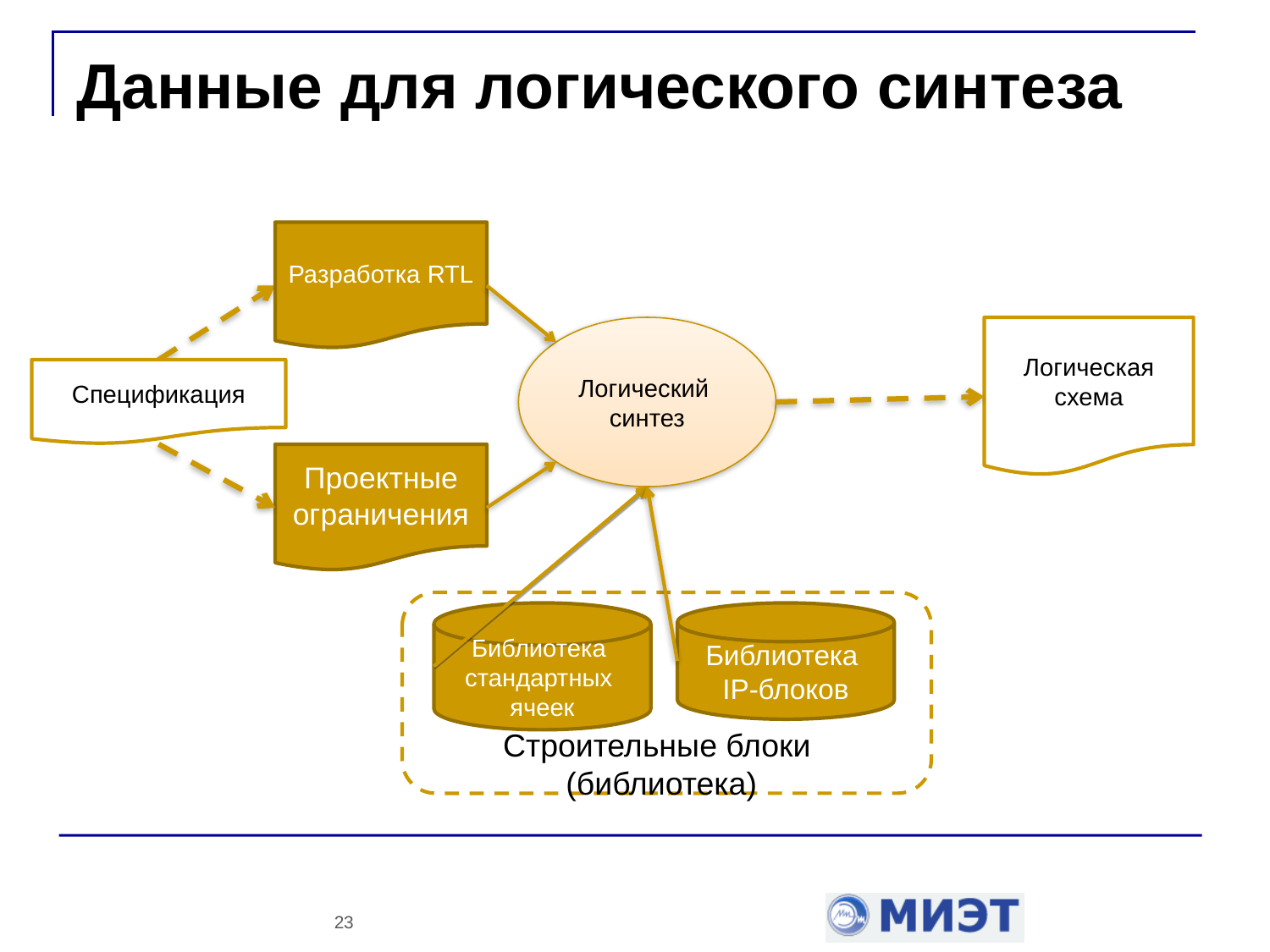

Данные для логического синтеза
Разработка RTL
Логический
синтез
Логическая схема
Спецификация
Проектные ограничения

Библиотека
стандартных
ячеек
Библиотека
IP-блоков
Строительные блоки  (библиотека)